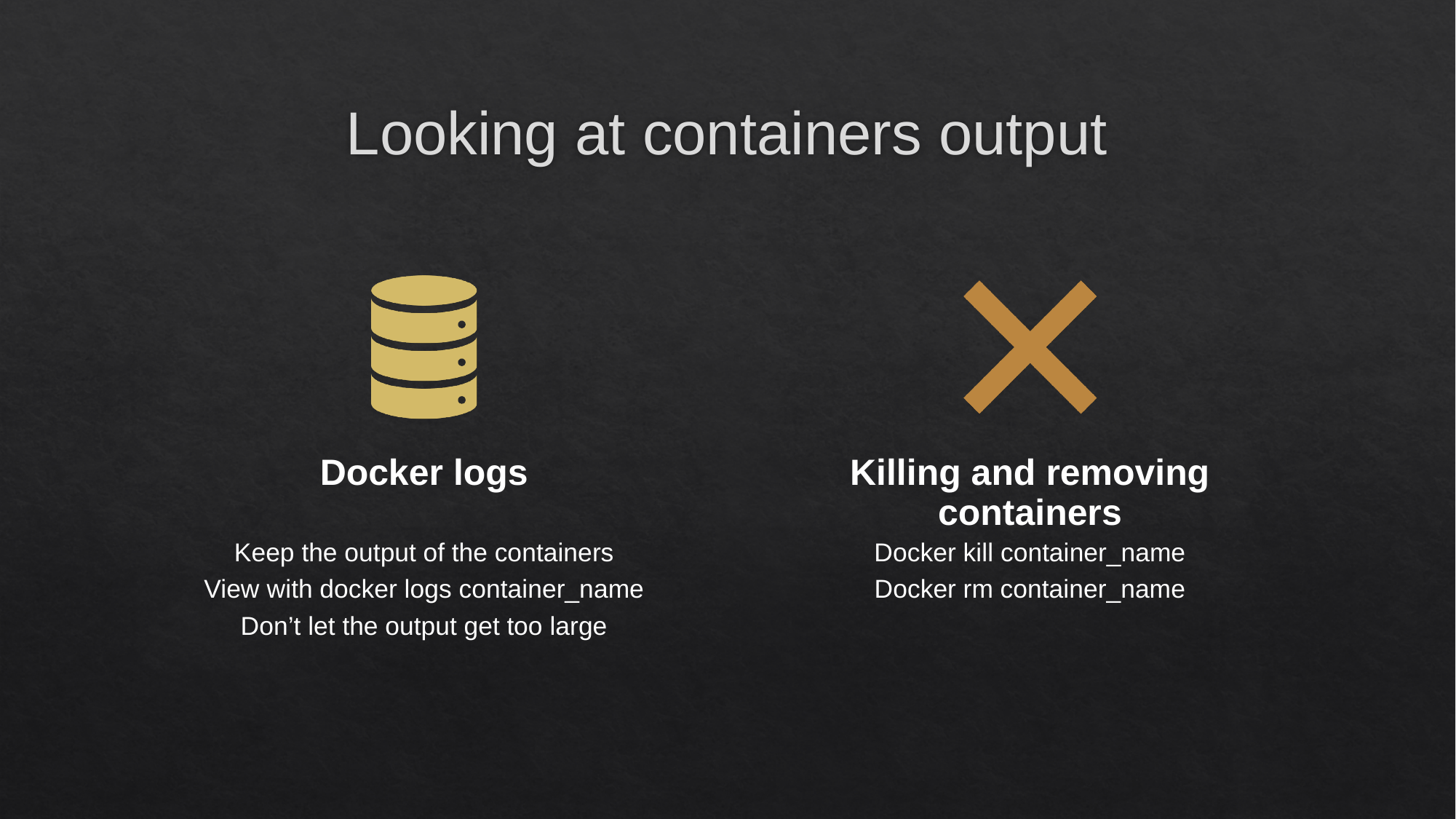

# Looking at containers output
Docker logs
Keep the output of the containers
View with docker logs container_name
Don’t let the output get too large
Killing and removing containers
Docker kill container_name
Docker rm container_name